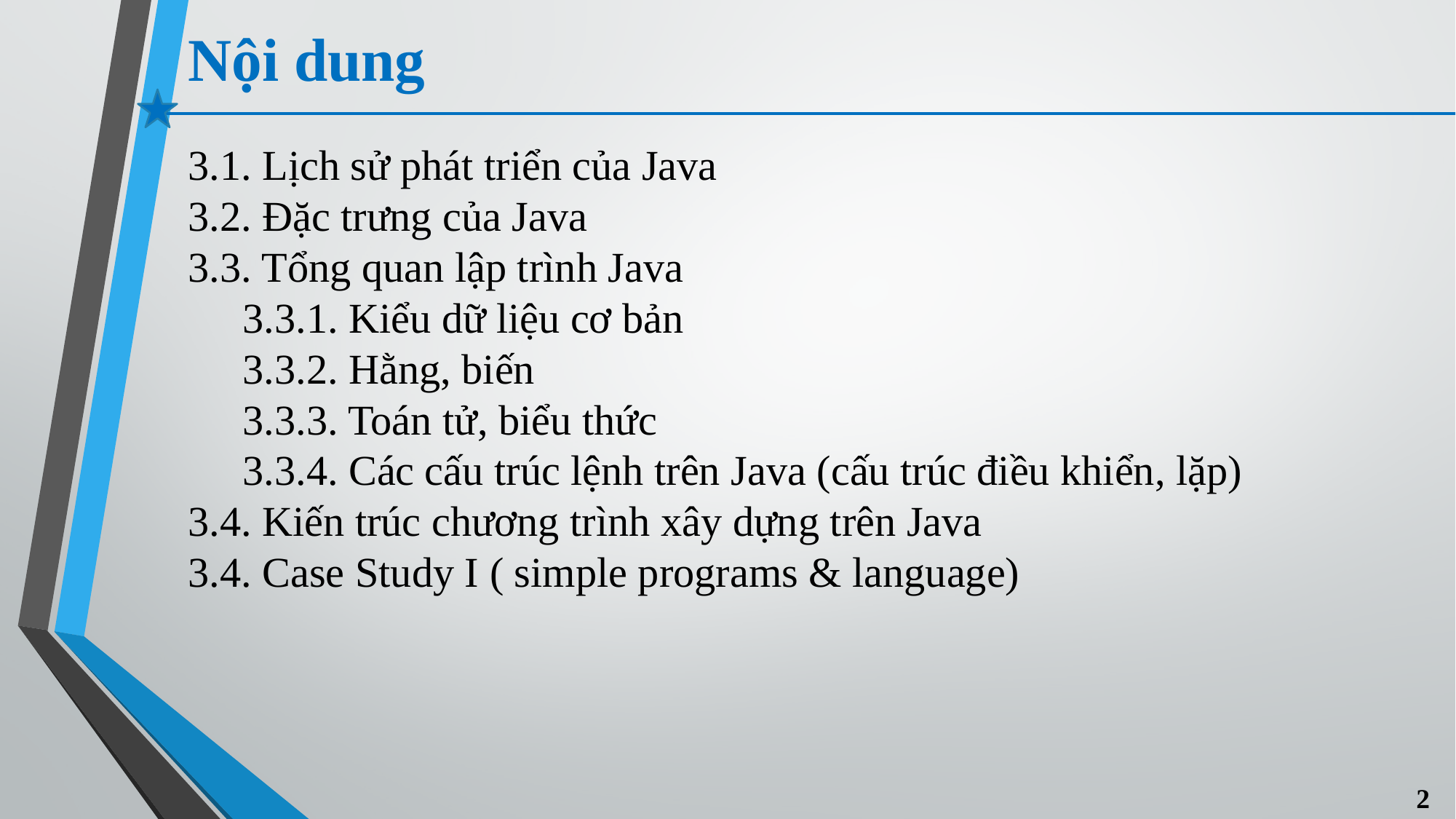

# Nội dung
3.1. Lịch sử phát triển của Java
3.2. Đặc trưng của Java
3.3. Tổng quan lập trình Java
3.3.1. Kiểu dữ liệu cơ bản
3.3.2. Hằng, biến
3.3.3. Toán tử, biểu thức
3.3.4. Các cấu trúc lệnh trên Java (cấu trúc điều khiển, lặp)
3.4. Kiến trúc chương trình xây dựng trên Java
3.4. Case Study I ( simple programs & language)

2